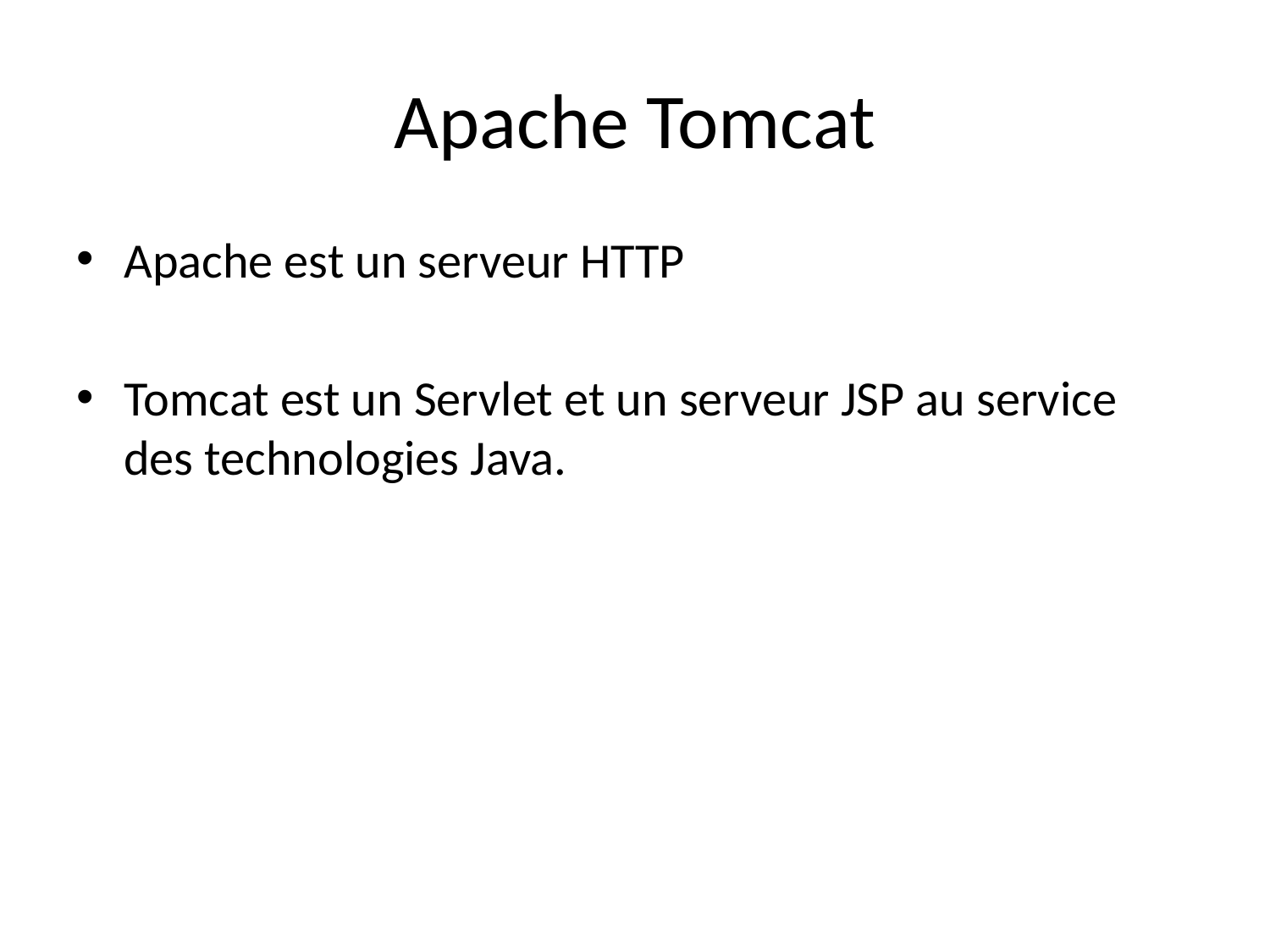

# Apache Tomcat
Apache est un serveur HTTP

Tomcat est un Servlet et un serveur JSP au service des technologies Java.